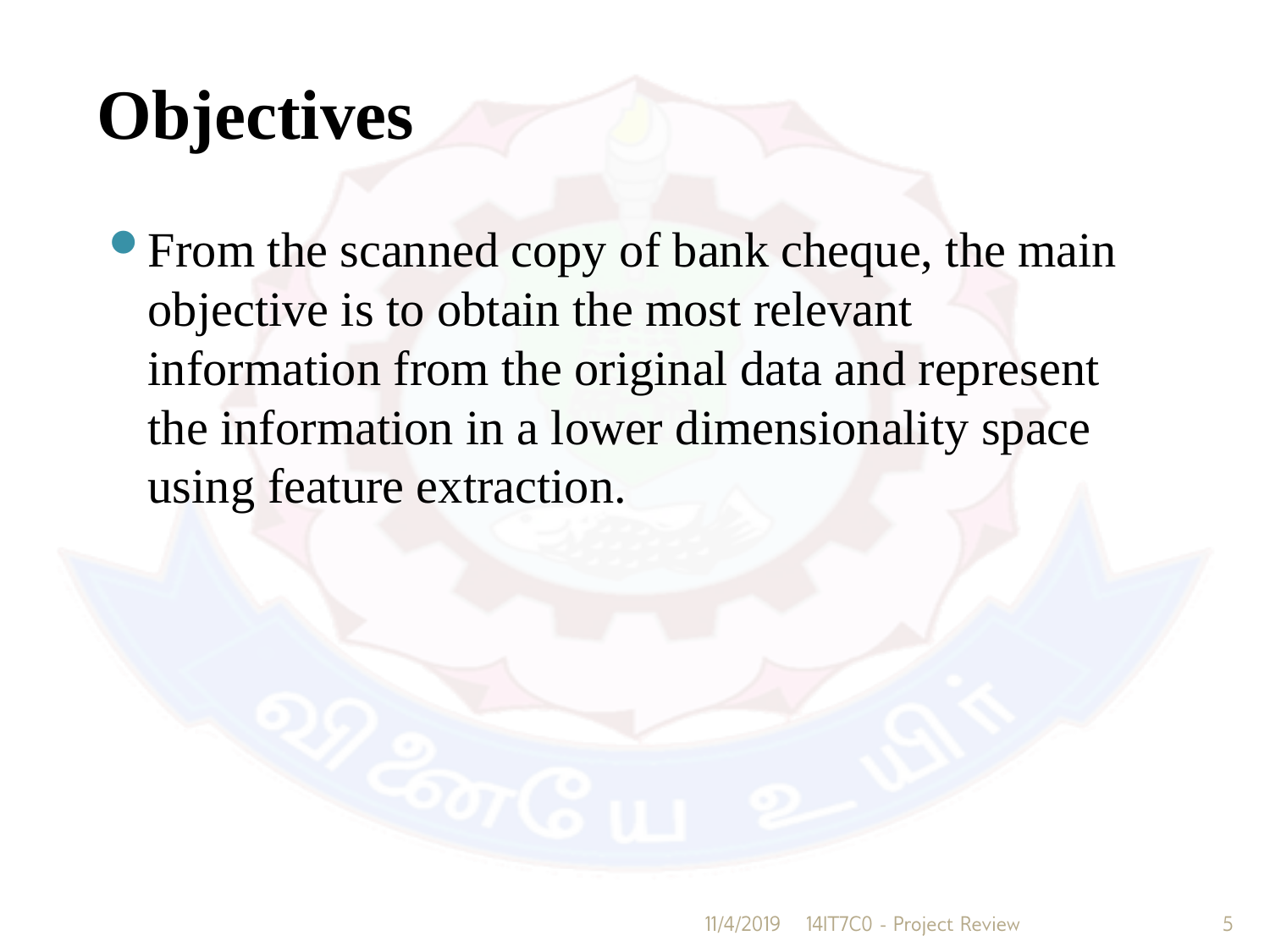

# Objectives
From the scanned copy of bank cheque, the main objective is to obtain the most relevant information from the original data and represent the information in a lower dimensionality space using feature extraction.

11/4/2019
14IT7C0 - Project Review
5